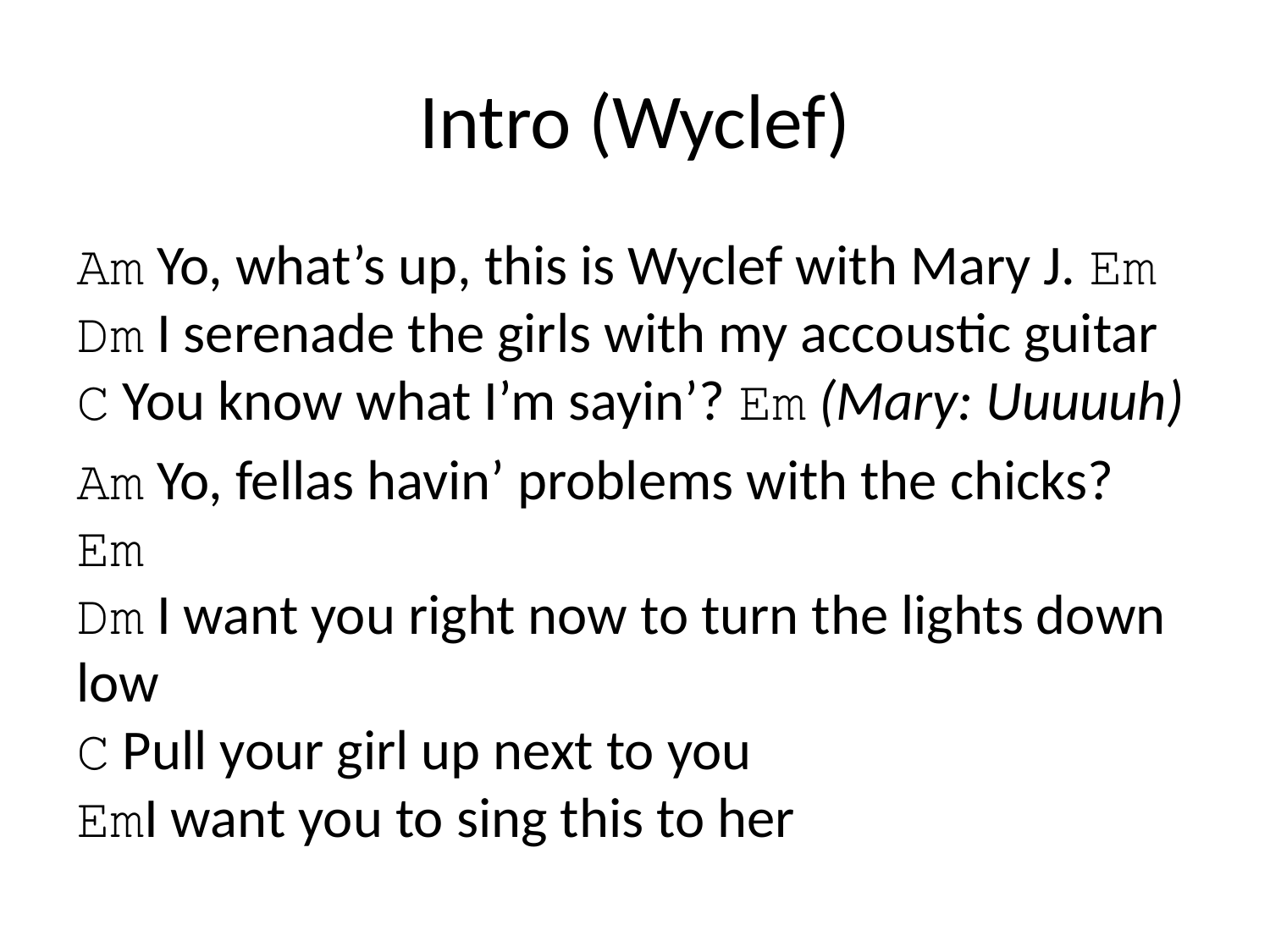

# Intro (Wyclef)
Am Yo, what’s up, this is Wyclef with Mary J. Em
Dm I serenade the girls with my accoustic guitar
C You know what I’m sayin’? Em (Mary: Uuuuuh)
Am Yo, fellas havin’ problems with the chicks? Em
Dm I want you right now to turn the lights down low
C Pull your girl up next to you
EmI want you to sing this to her